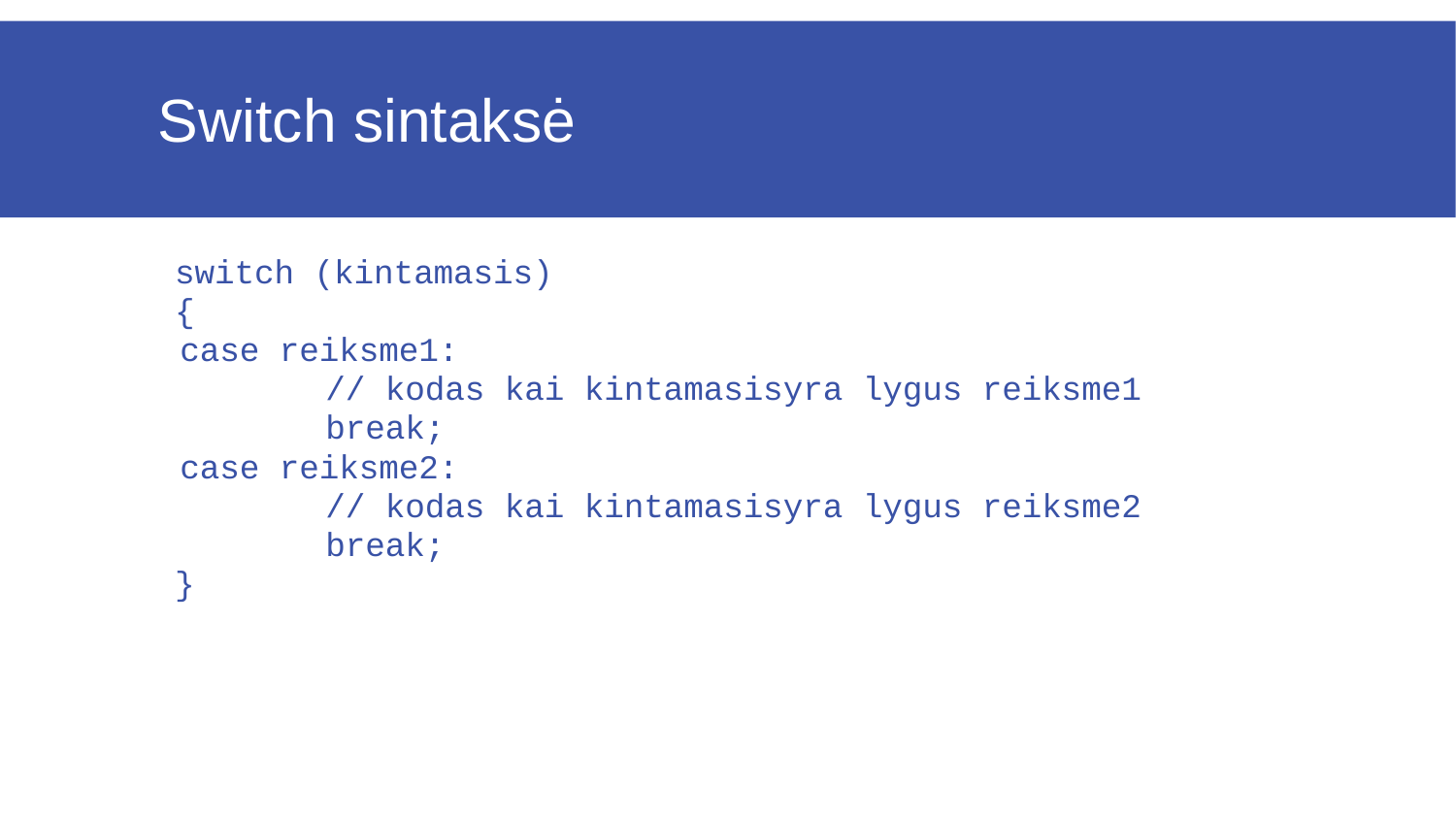

# Switch sintaksė
switch (kintamasis)
{
	case reiksme1:
    	// kodas kai kintamasisyra lygus reiksme1
    	break;
	case reiksme2:
    	// kodas kai kintamasisyra lygus reiksme2
    	break;
}